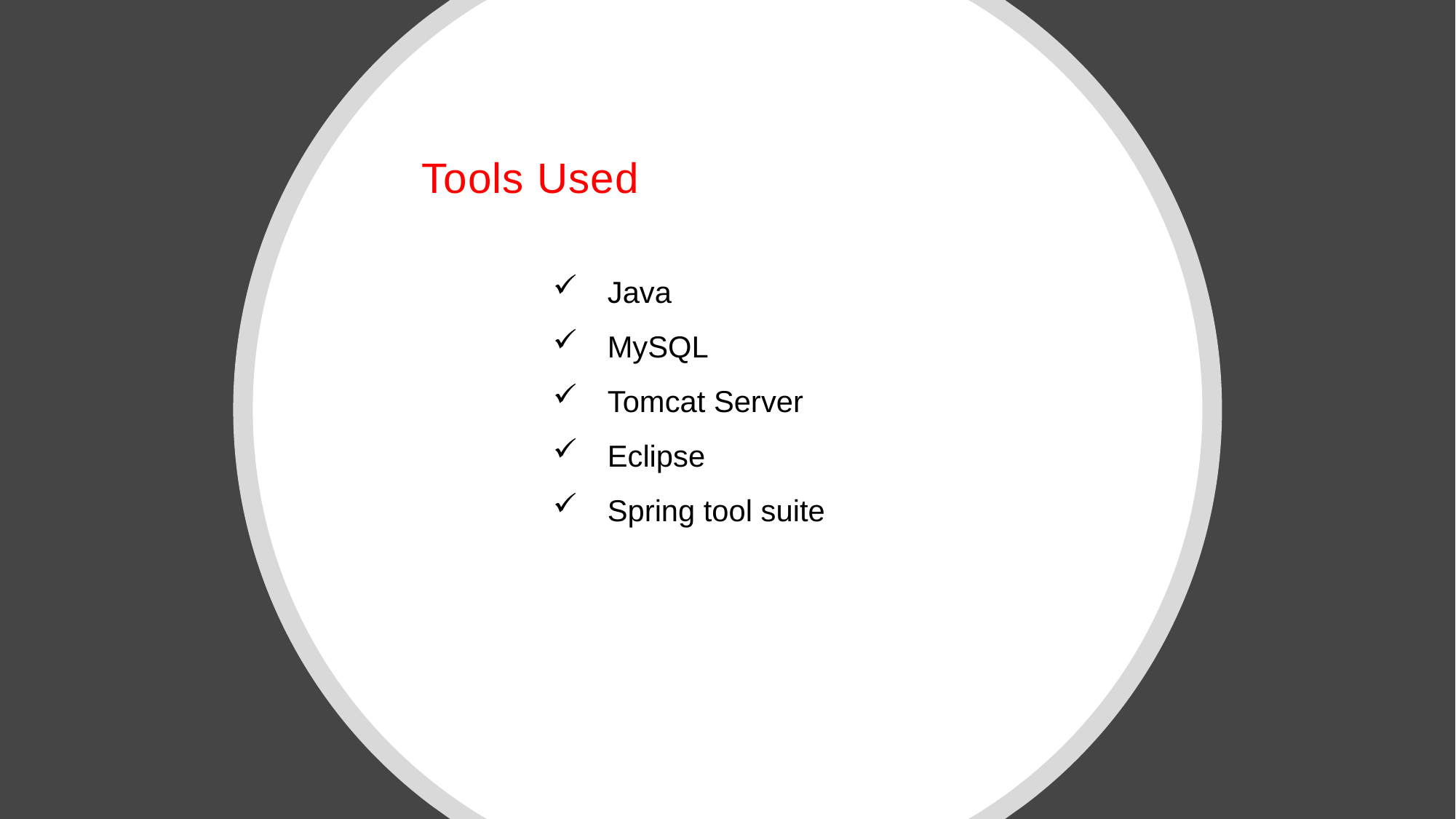

# Tools Used

Java
MySQL
Tomcat Server
Eclipse
Spring tool suite